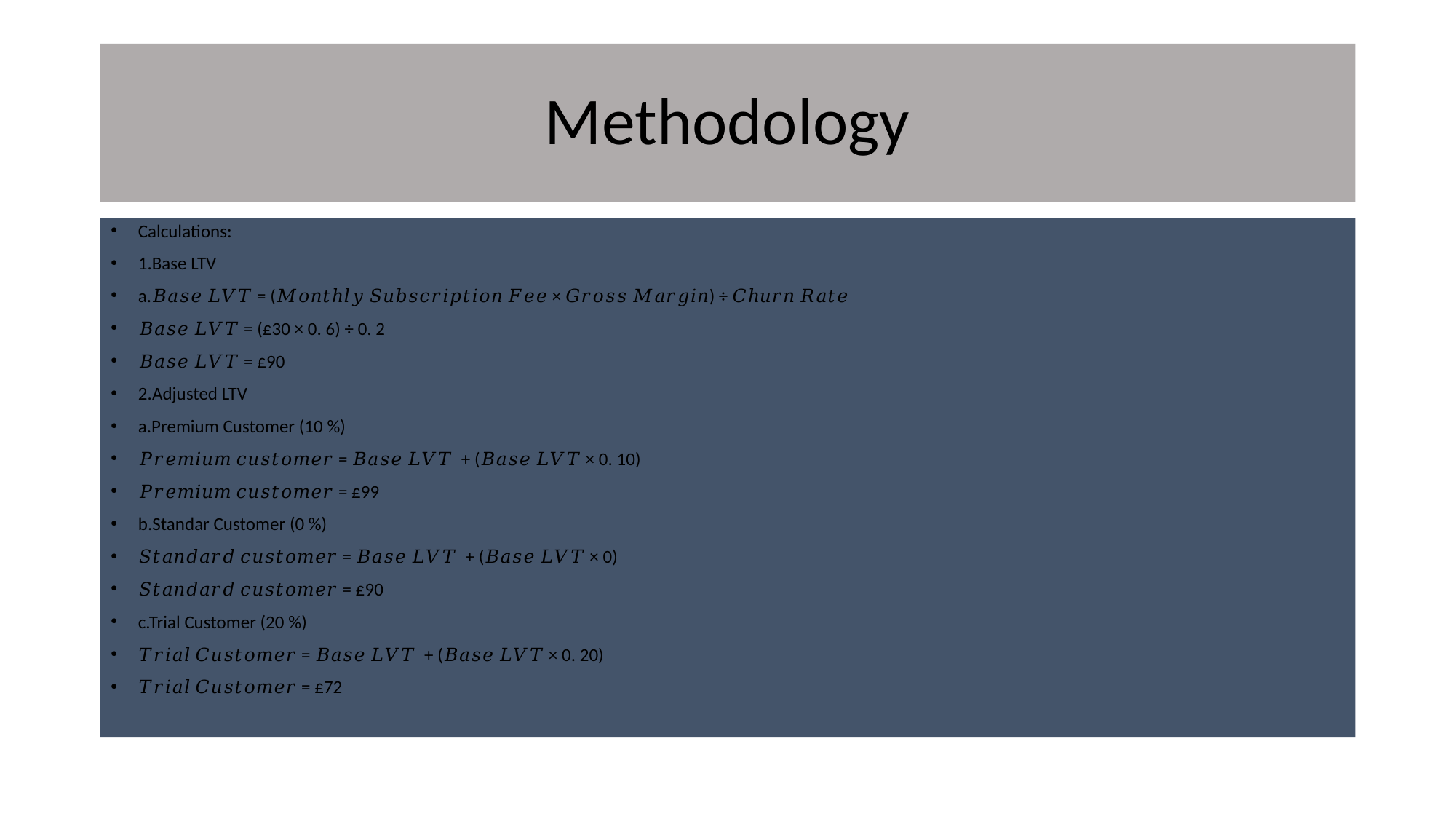

# Methodology
Calculations:
1.Base LTV
a.𝐵𝑎𝑠𝑒 𝐿𝑉𝑇 = (𝑀𝑜𝑛𝑡ℎ𝑙𝑦 𝑆𝑢𝑏𝑠𝑐𝑟𝑖𝑝𝑡𝑖𝑜𝑛 𝐹𝑒𝑒 × 𝐺𝑟𝑜𝑠𝑠 𝑀𝑎𝑟𝑔𝑖𝑛) ÷ 𝐶ℎ𝑢𝑟𝑛 𝑅𝑎𝑡𝑒
𝐵𝑎𝑠𝑒 𝐿𝑉𝑇 = (£30 × 0. 6) ÷ 0. 2
𝐵𝑎𝑠𝑒 𝐿𝑉𝑇 = £90
2.Adjusted LTV
a.Premium Customer (10 %)
𝑃𝑟𝑒𝑚𝑖𝑢𝑚 𝑐𝑢𝑠𝑡𝑜𝑚𝑒𝑟 = 𝐵𝑎𝑠𝑒 𝐿𝑉𝑇  + (𝐵𝑎𝑠𝑒 𝐿𝑉𝑇 × 0. 10)
𝑃𝑟𝑒𝑚𝑖𝑢𝑚 𝑐𝑢𝑠𝑡𝑜𝑚𝑒𝑟 = £99
b.Standar Customer (0 %)
𝑆𝑡𝑎𝑛𝑑𝑎𝑟𝑑 𝑐𝑢𝑠𝑡𝑜𝑚𝑒𝑟 = 𝐵𝑎𝑠𝑒 𝐿𝑉𝑇  + (𝐵𝑎𝑠𝑒 𝐿𝑉𝑇 × 0)
𝑆𝑡𝑎𝑛𝑑𝑎𝑟𝑑 𝑐𝑢𝑠𝑡𝑜𝑚𝑒𝑟 = £90
c.Trial Customer (20 %)
𝑇𝑟𝑖𝑎𝑙 𝐶𝑢𝑠𝑡𝑜𝑚𝑒𝑟 = 𝐵𝑎𝑠𝑒 𝐿𝑉𝑇  + (𝐵𝑎𝑠𝑒 𝐿𝑉𝑇 × 0. 20)
𝑇𝑟𝑖𝑎𝑙 𝐶𝑢𝑠𝑡𝑜𝑚𝑒𝑟 = £72